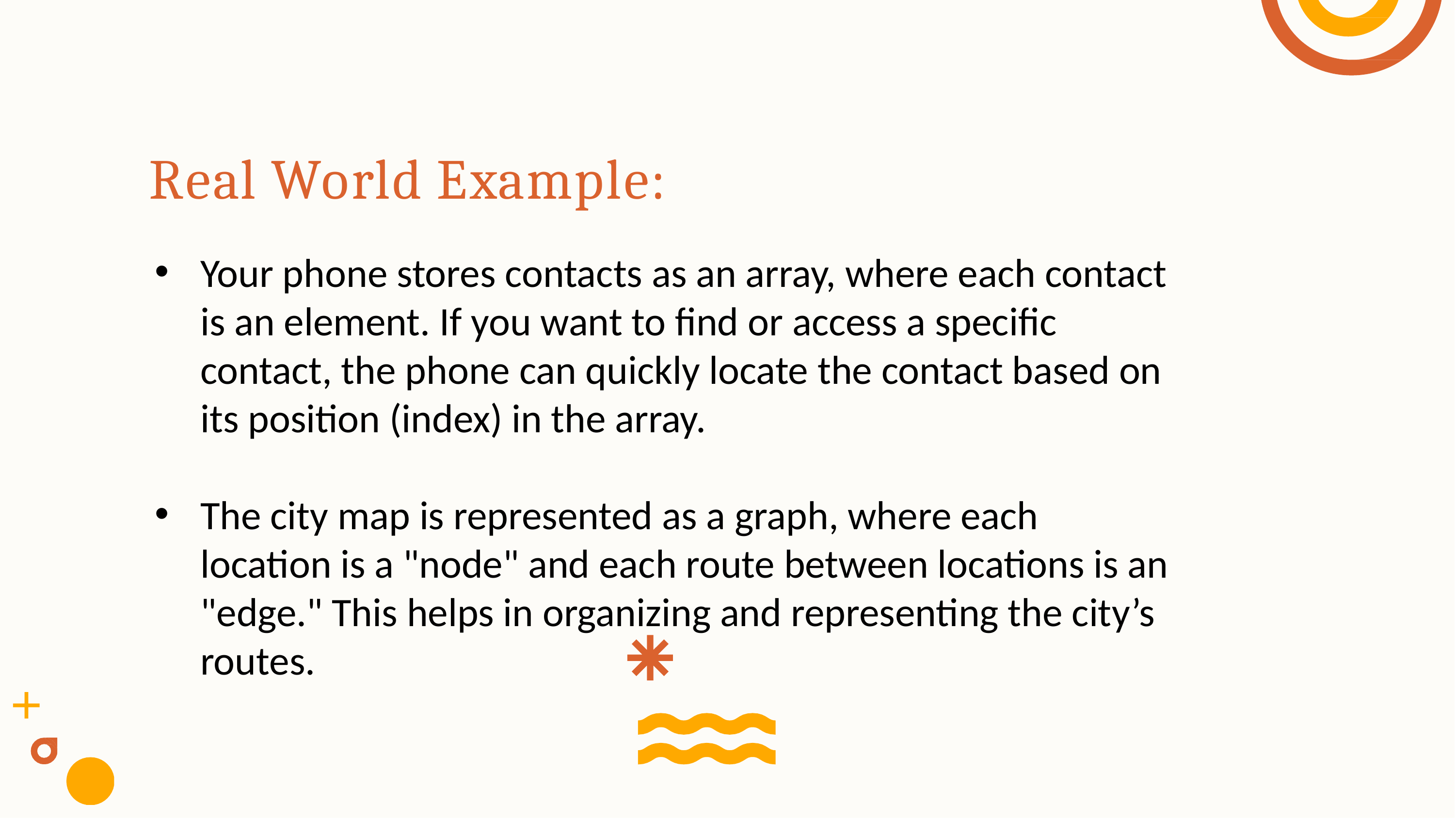

# Real World Example:
Your phone stores contacts as an array, where each contact is an element. If you want to find or access a specific contact, the phone can quickly locate the contact based on its position (index) in the array.

The city map is represented as a graph, where each location is a "node" and each route between locations is an "edge." This helps in organizing and representing the city’s routes.